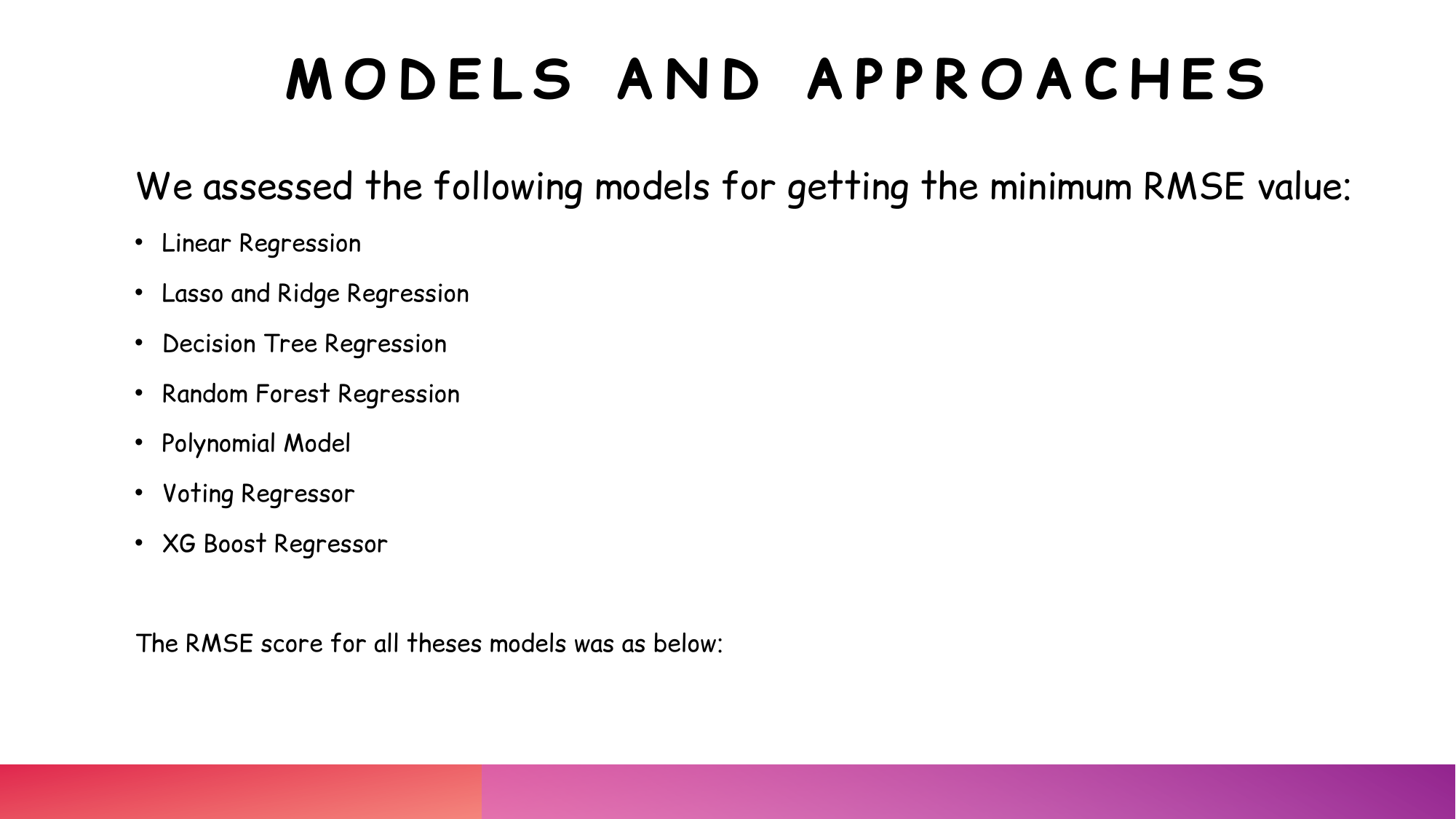

# Models and approaches
We assessed the following models for getting the minimum RMSE value:
Linear Regression
Lasso and Ridge Regression
Decision Tree Regression
Random Forest Regression
Polynomial Model
Voting Regressor
XG Boost Regressor

The RMSE score for all theses models was as below: